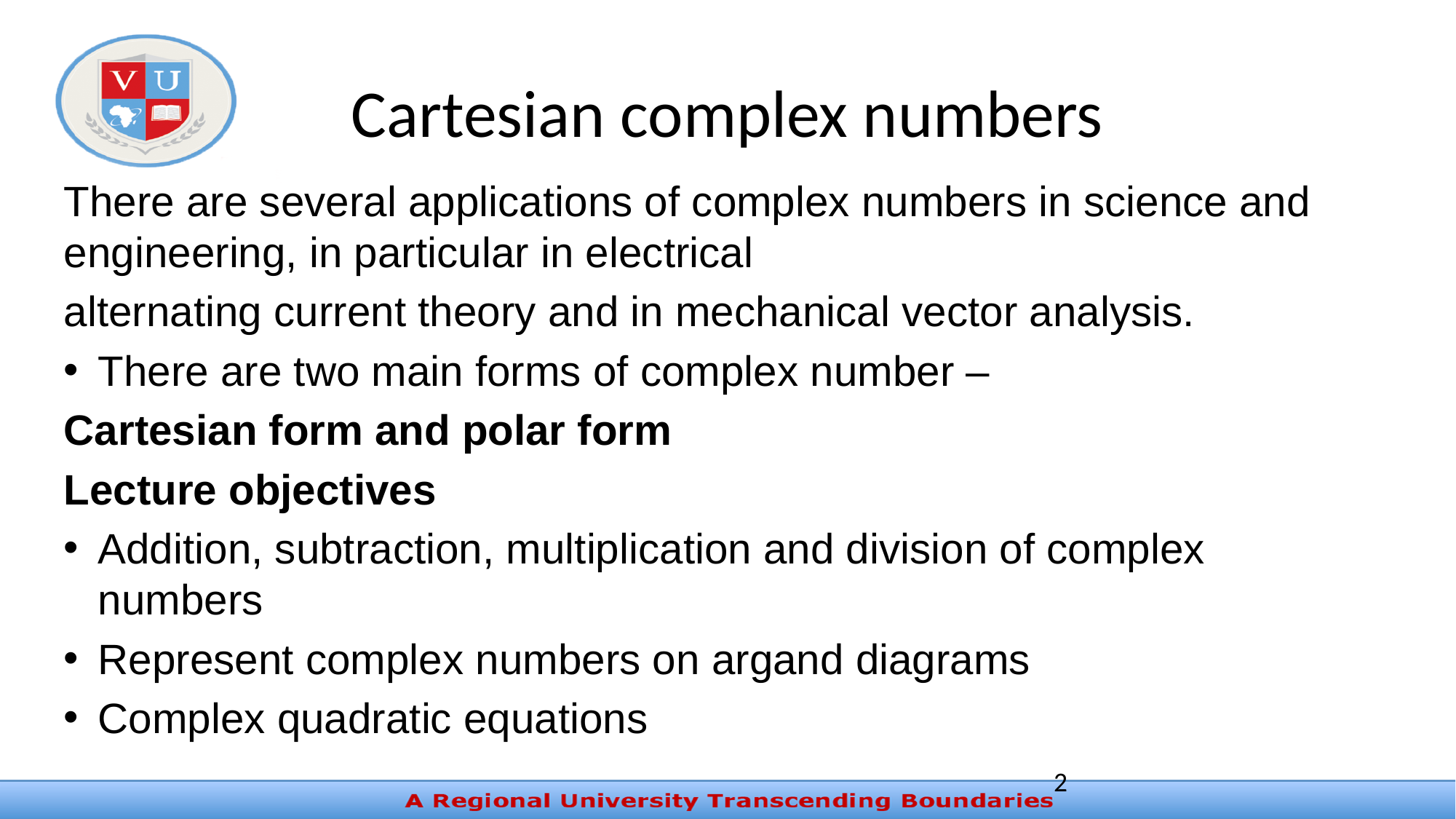

# Cartesian complex numbers
There are several applications of complex numbers in science and engineering, in particular in electrical
alternating current theory and in mechanical vector analysis.
There are two main forms of complex number –
Cartesian form and polar form
Lecture objectives
Addition, subtraction, multiplication and division of complex numbers
Represent complex numbers on argand diagrams
Complex quadratic equations
2